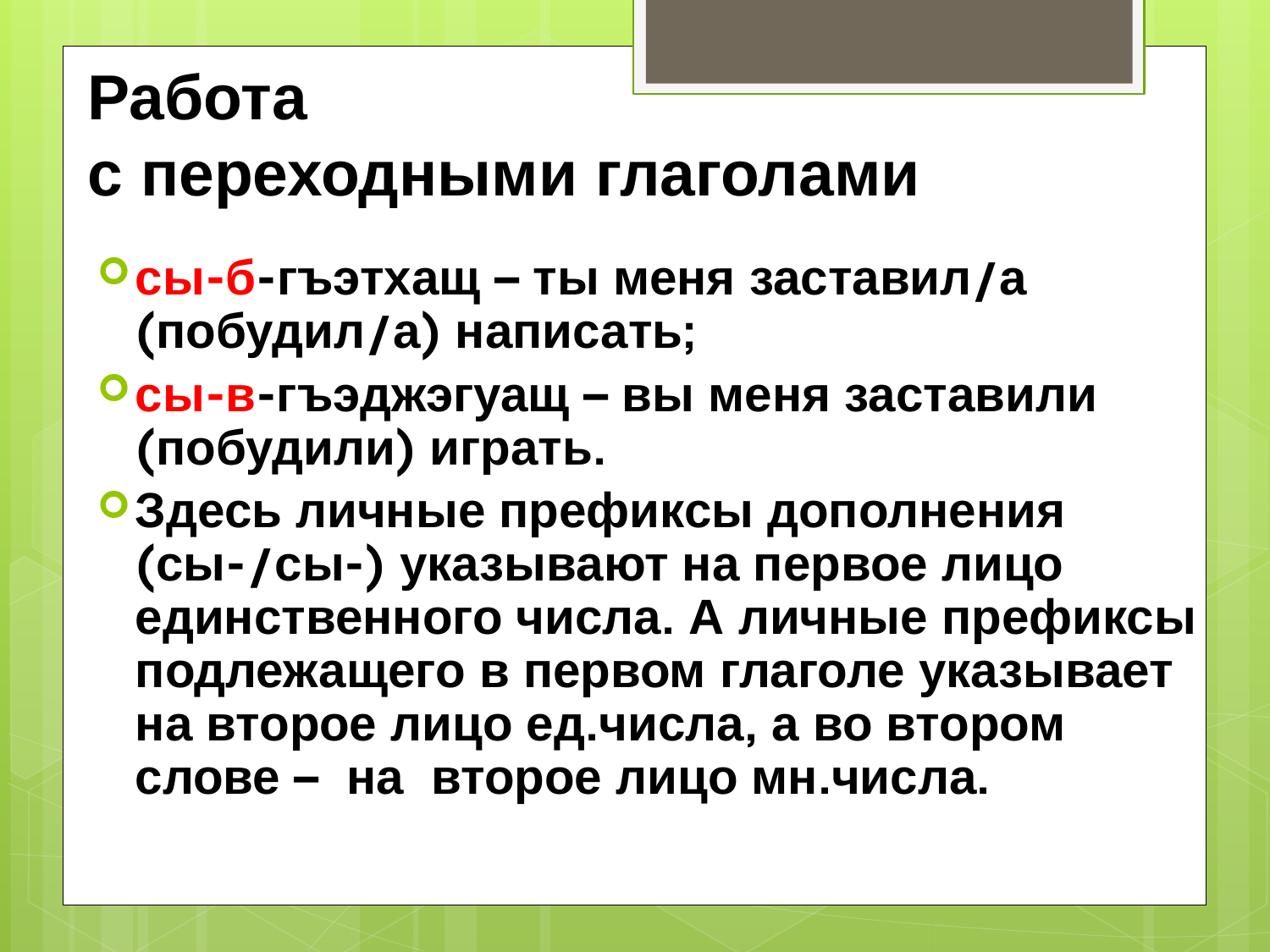

# Работа с переходными глаголами
сы-б-гъэтхащ – ты меня заставил/а (побудил/а) написать;
сы-в-гъэджэгуащ – вы меня заставили (побудили) играть.
Здесь личные префиксы дополнения (сы-/сы-) указывают на первое лицо единственного числа. А личные префиксы подлежащего в первом глаголе указывает на второе лицо ед.числа, а во втором слове –  на  второе лицо мн.числа.